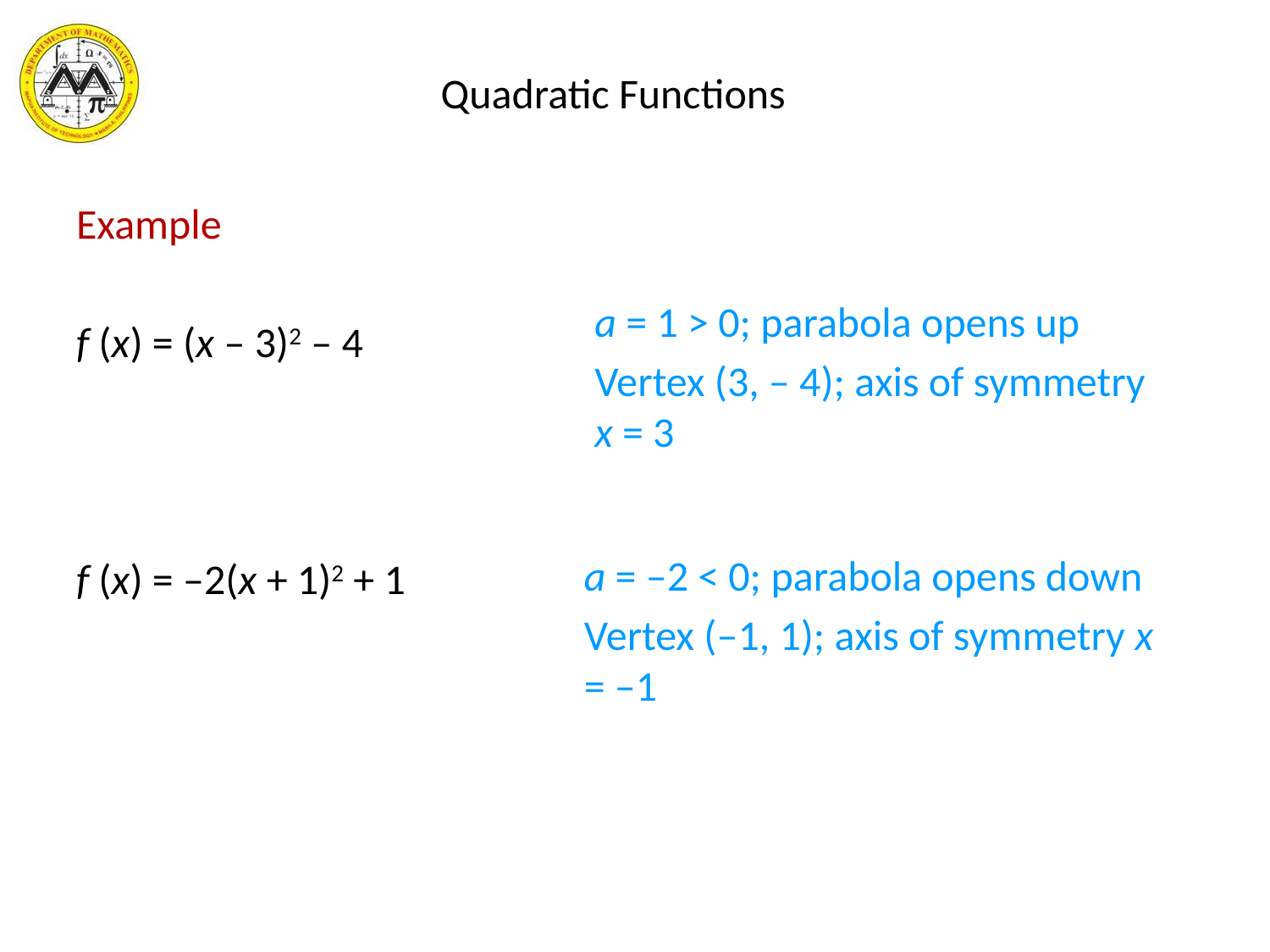

# Quadratic Functions
Example

f (x) = (x – 3)2 – 4

f (x) = –2(x + 1)2 + 1

a = 1 > 0; parabola opens up
Vertex (3, – 4); axis of symmetry x = 3
a = –2 < 0; parabola opens down
Vertex (–1, 1); axis of symmetry x = –1